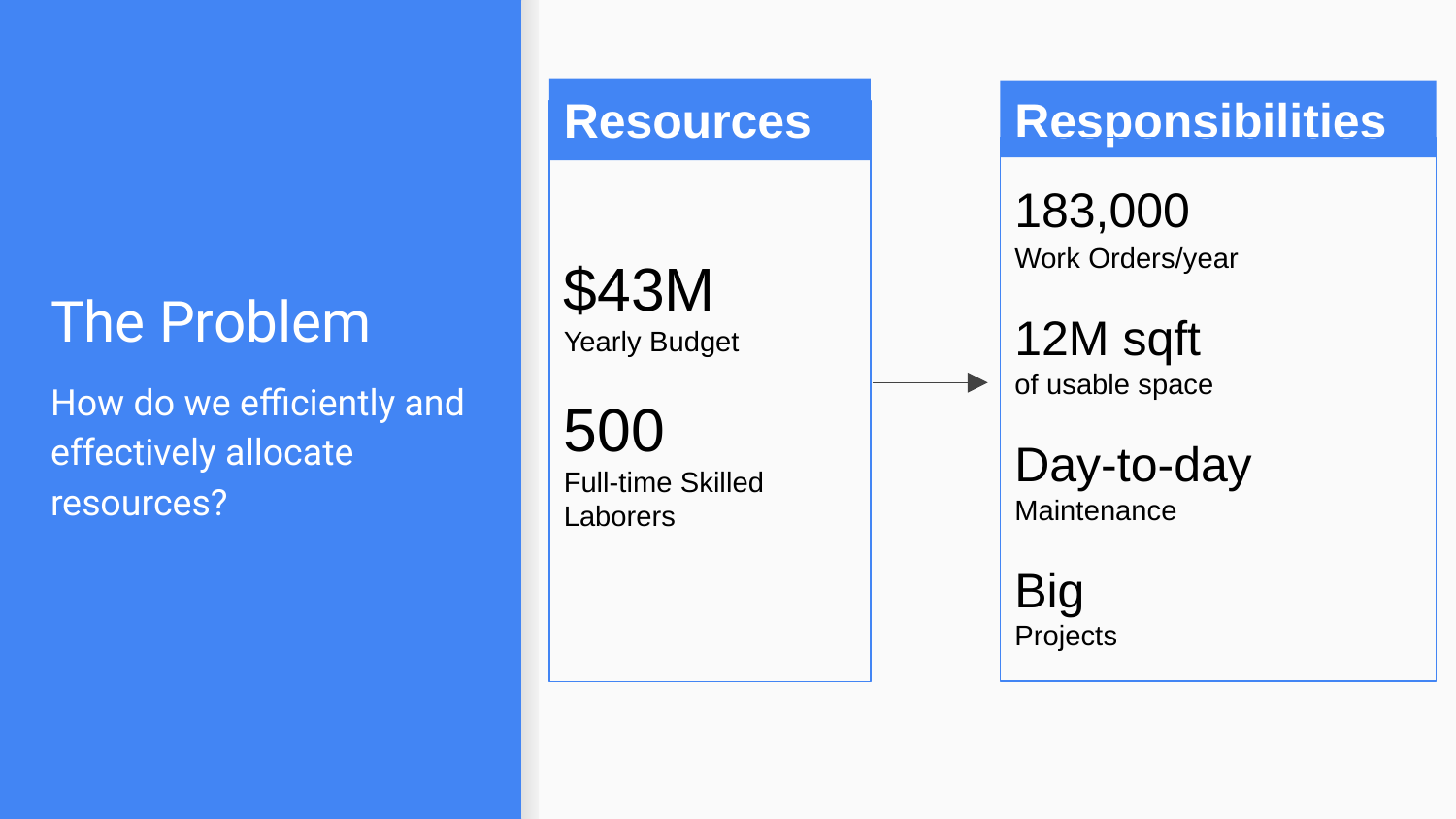

# The Problem
Resources
$43M
Yearly Budget

500
Full-time Skilled Laborers
Responsibilities
183,000
Work Orders/year

12M sqft
of usable space

Day-to-day Maintenance

Big
Projects
How do we efficiently and effectively allocate resources?